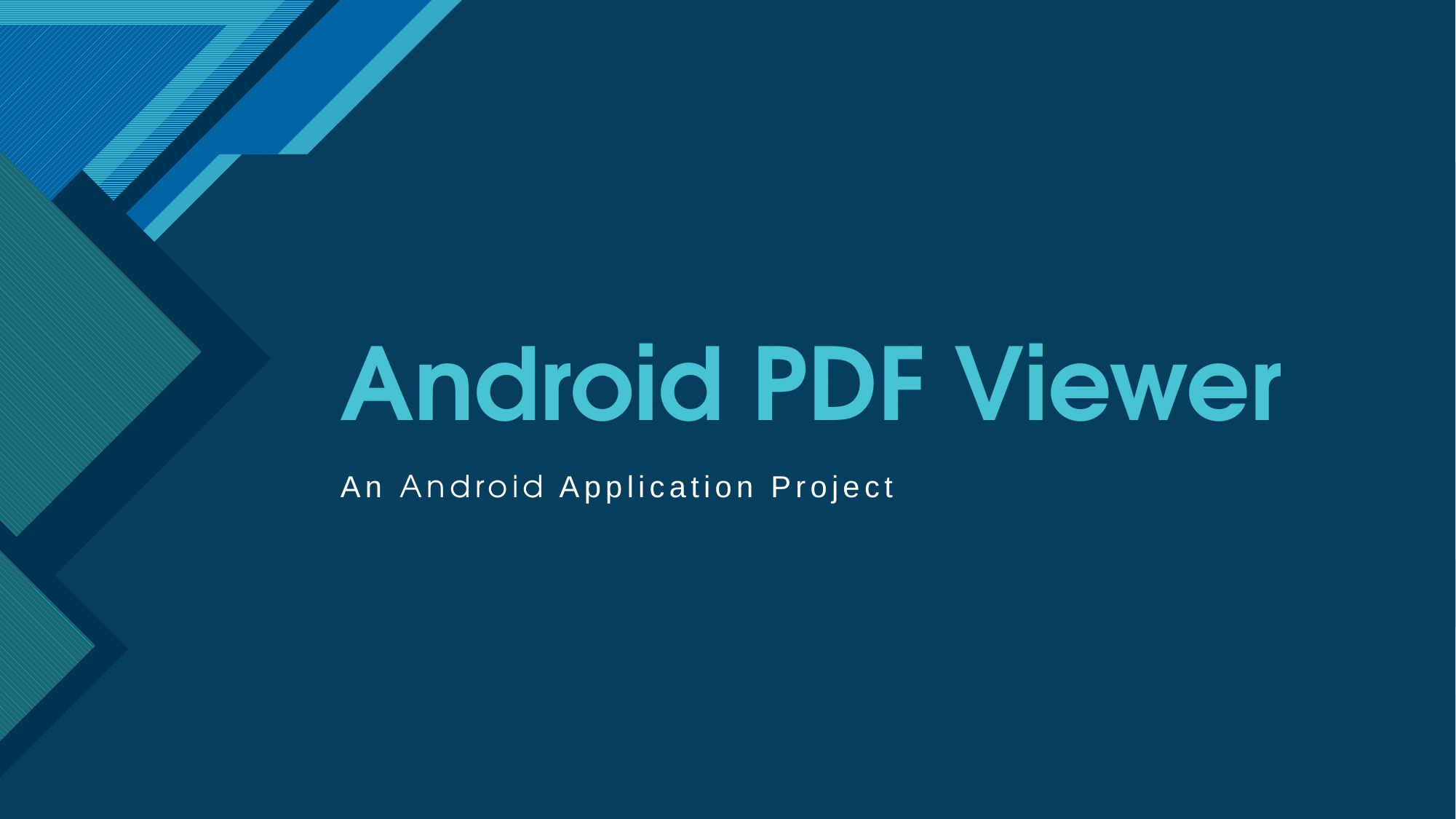

# Android PDF Viewer
An Android Application Project